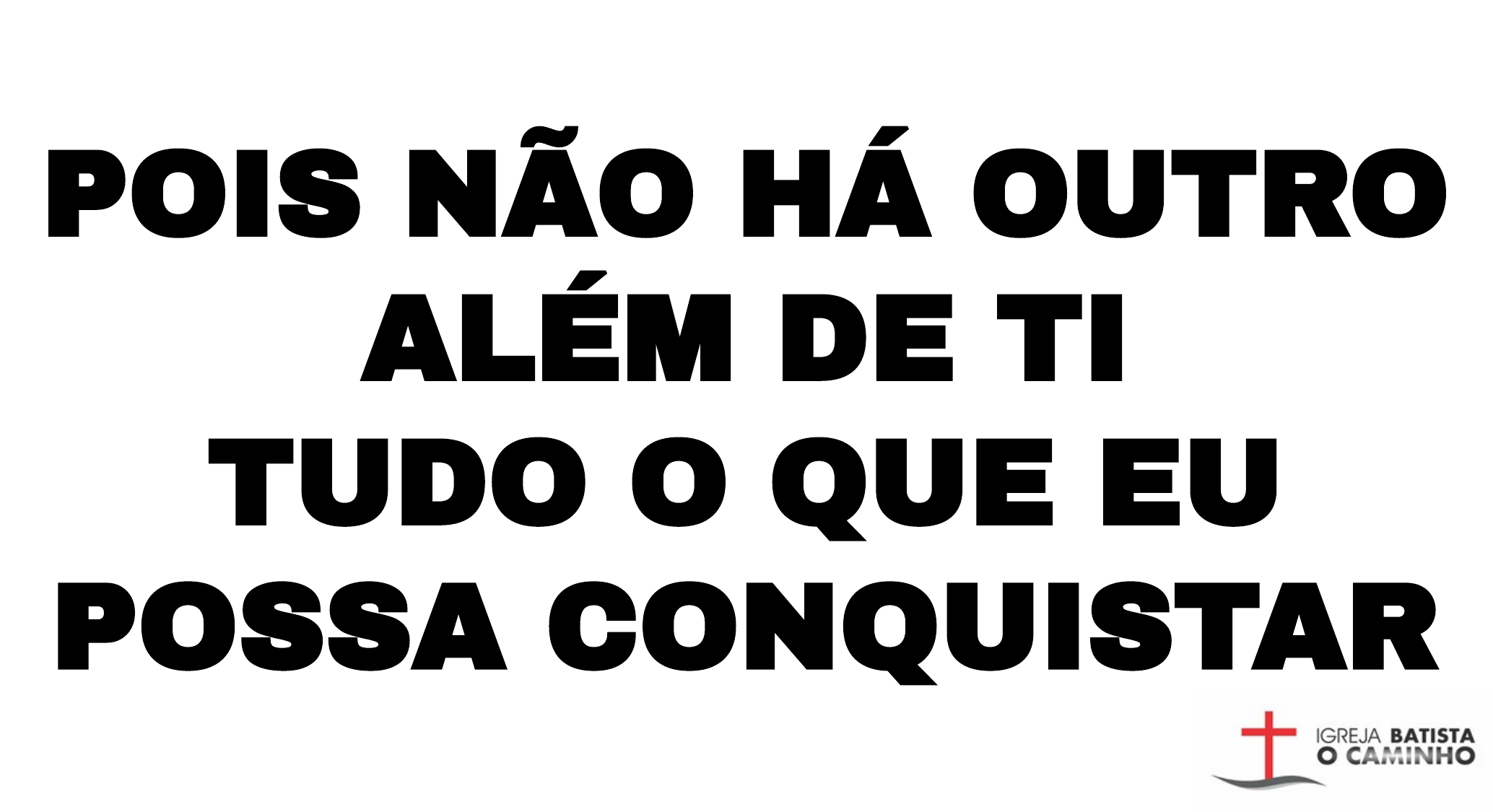

POIS NÃO HÁ OUTRO ALÉM DE TI
TUDO O QUE EU POSSA CONQUISTAR